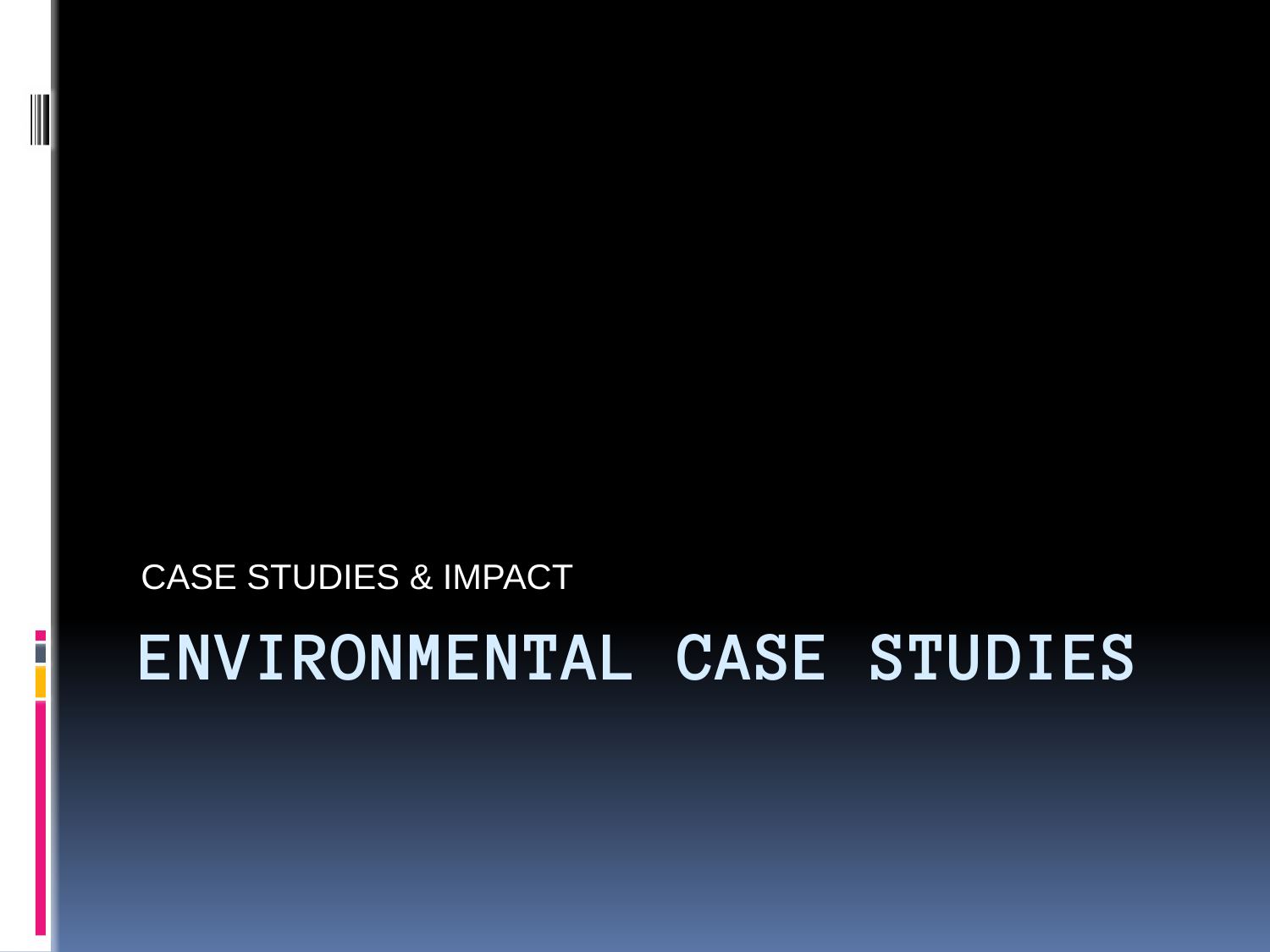

CASE STUDIES & IMPACT
# ENVIRONMENTAL CASE STUDIES